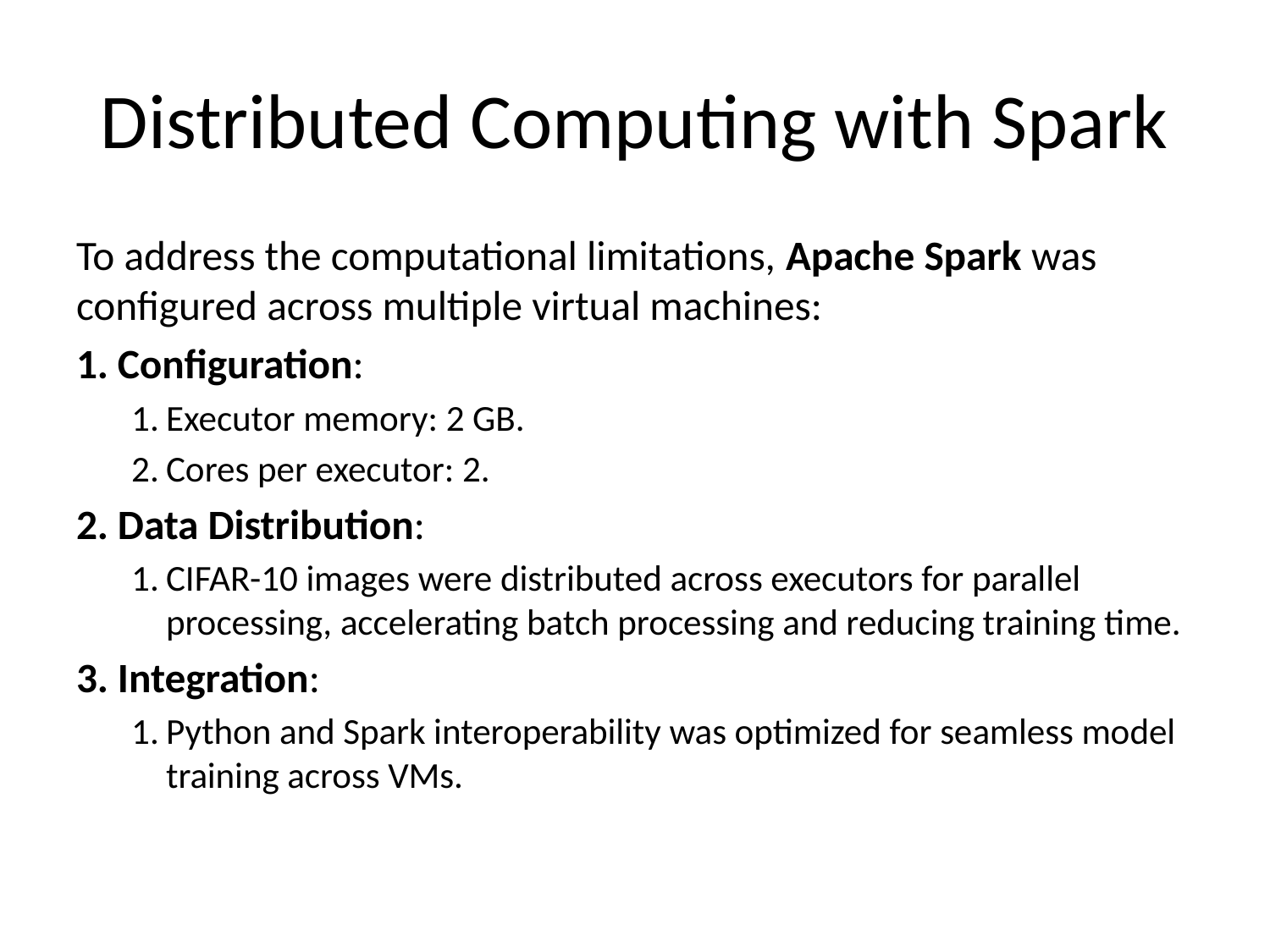

# Distributed Computing with Spark
To address the computational limitations, Apache Spark was configured across multiple virtual machines:
Configuration:
Executor memory: 2 GB.
Cores per executor: 2.
Data Distribution:
CIFAR-10 images were distributed across executors for parallel processing, accelerating batch processing and reducing training time.
Integration:
Python and Spark interoperability was optimized for seamless model training across VMs.